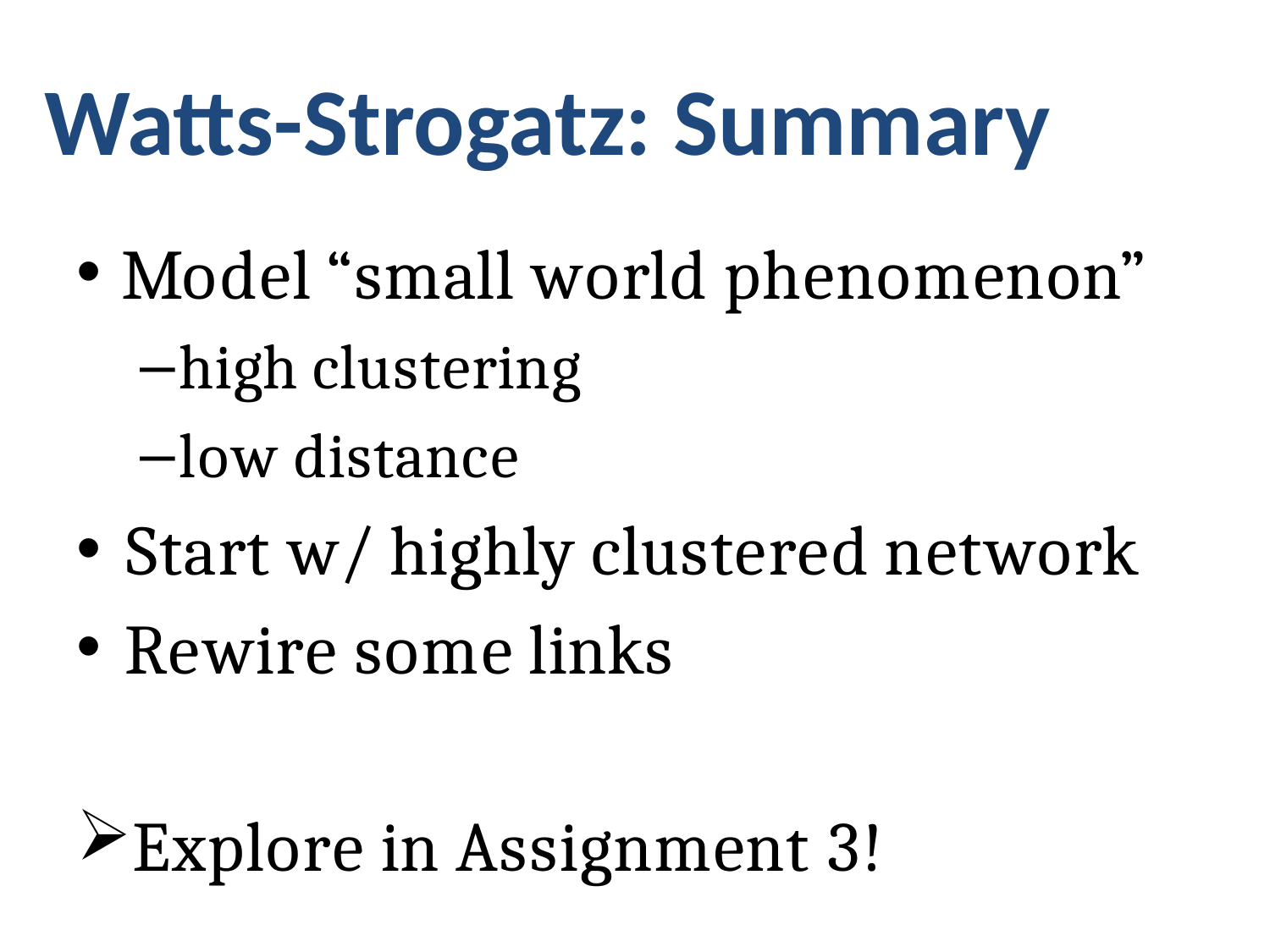

# Watts-Strogatz: Summary
Model “small world phenomenon”
high clustering
low distance
Start w/ highly clustered network
Rewire some links

Explore in Assignment 3!